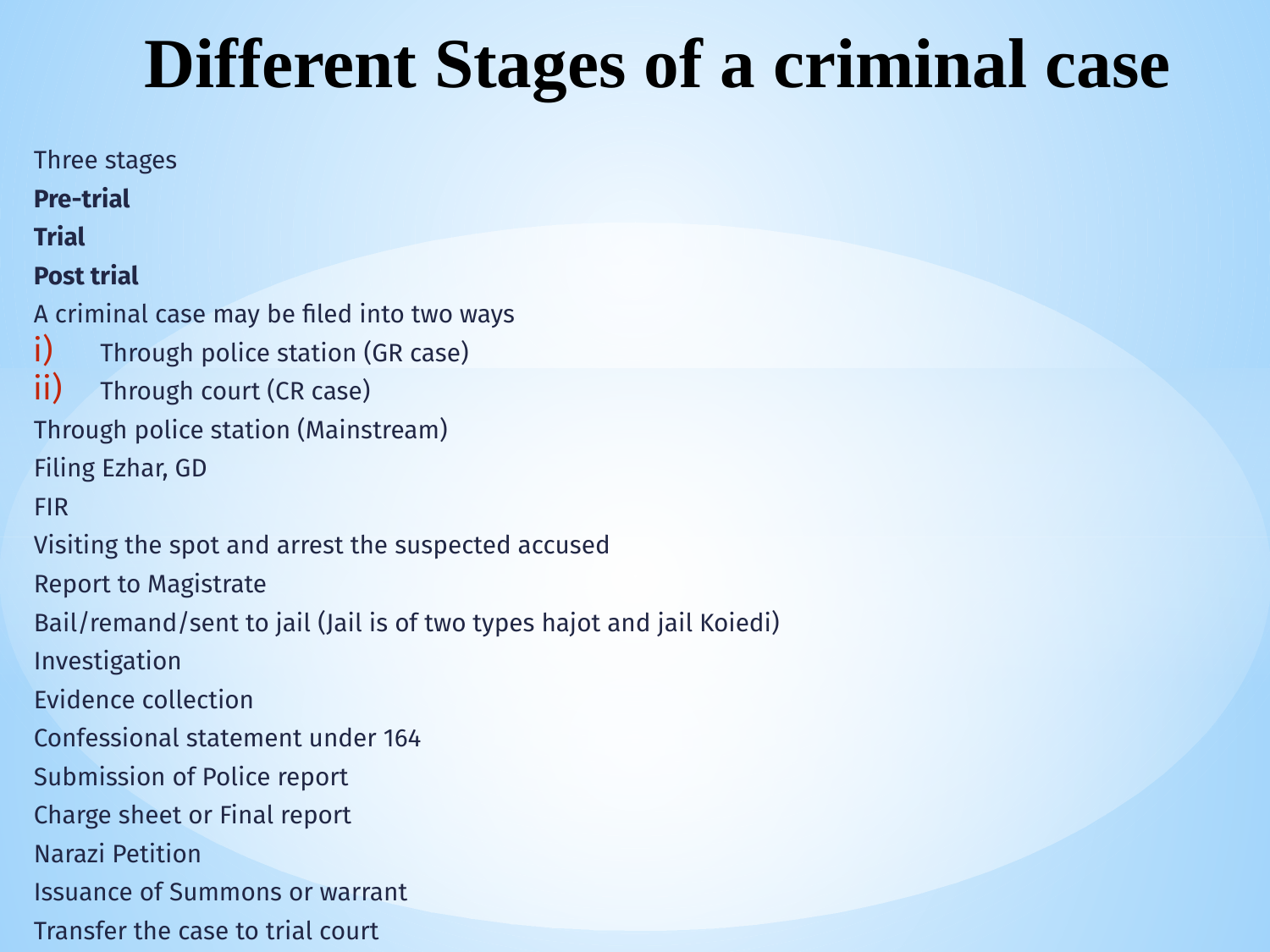

# Different Stages of a criminal case
Three stages
Pre-trial
Trial
Post trial
A criminal case may be filed into two ways
Through police station (GR case)
Through court (CR case)
Through police station (Mainstream)
Filing Ezhar, GD
FIR
Visiting the spot and arrest the suspected accused
Report to Magistrate
Bail/remand/sent to jail (Jail is of two types hajot and jail Koiedi)
Investigation
Evidence collection
Confessional statement under 164
Submission of Police report
Charge sheet or Final report
Narazi Petition
Issuance of Summons or warrant
Transfer the case to trial court